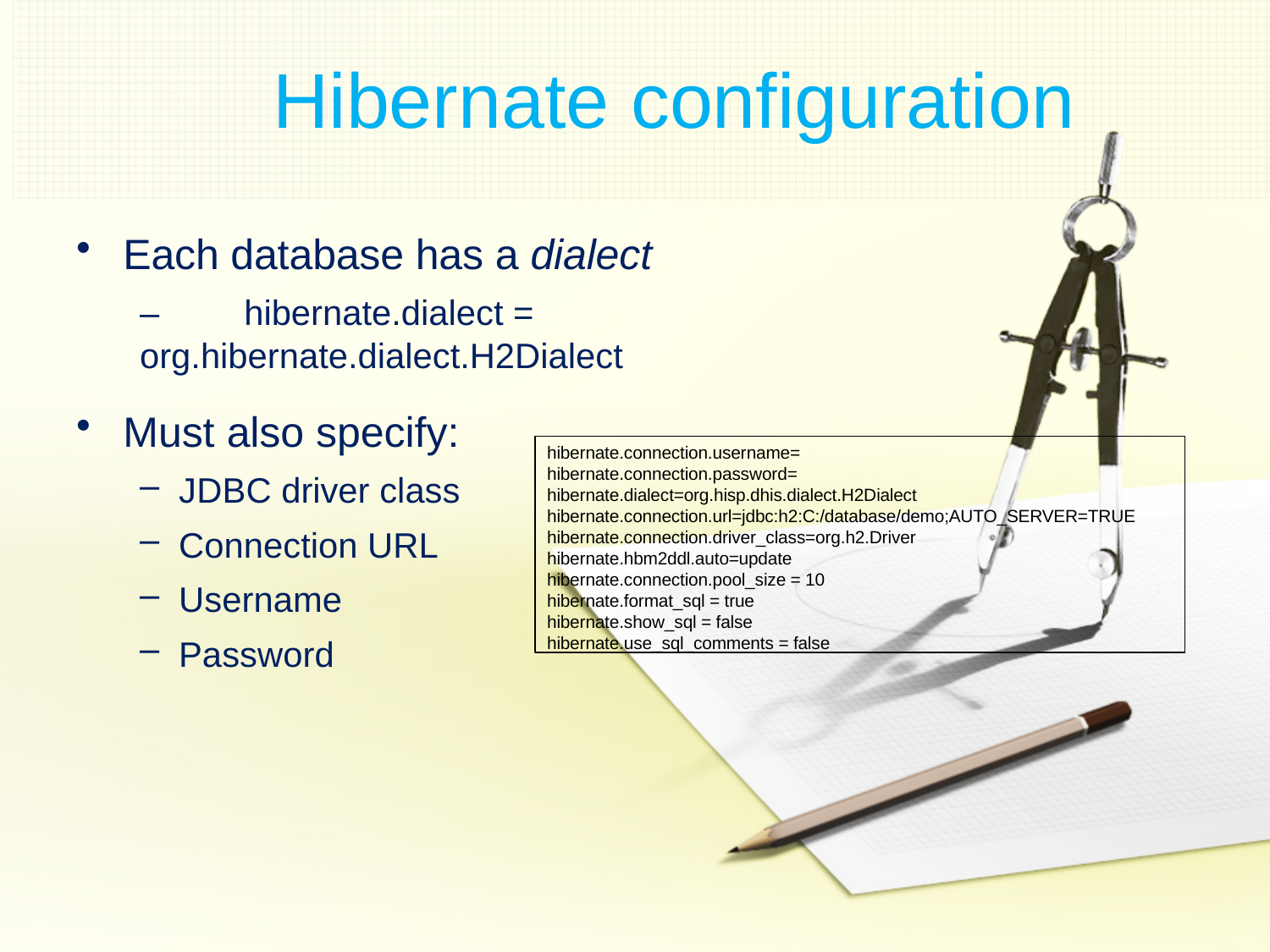

# Hibernate configuration
Each database has a dialect
–	hibernate.dialect = org.hibernate.dialect.H2Dialect
Must also specify:
JDBC driver class
Connection URL
Username
Password
hibernate.connection.username=  hibernate.connection.password=  hibernate.dialect=org.hisp.dhis.dialect.H2Dialect
hibernate.connection.url=jdbc:h2:C:/database/demo;AUTO_SERVER=TRUE  hibernate.connection.driver_class=org.h2.Driver  hibernate.hbm2ddl.auto=update
hibernate.connection.pool_size = 10  hibernate.format_sql = true  hibernate.show_sql = false  hibernate.use_sql_comments = false